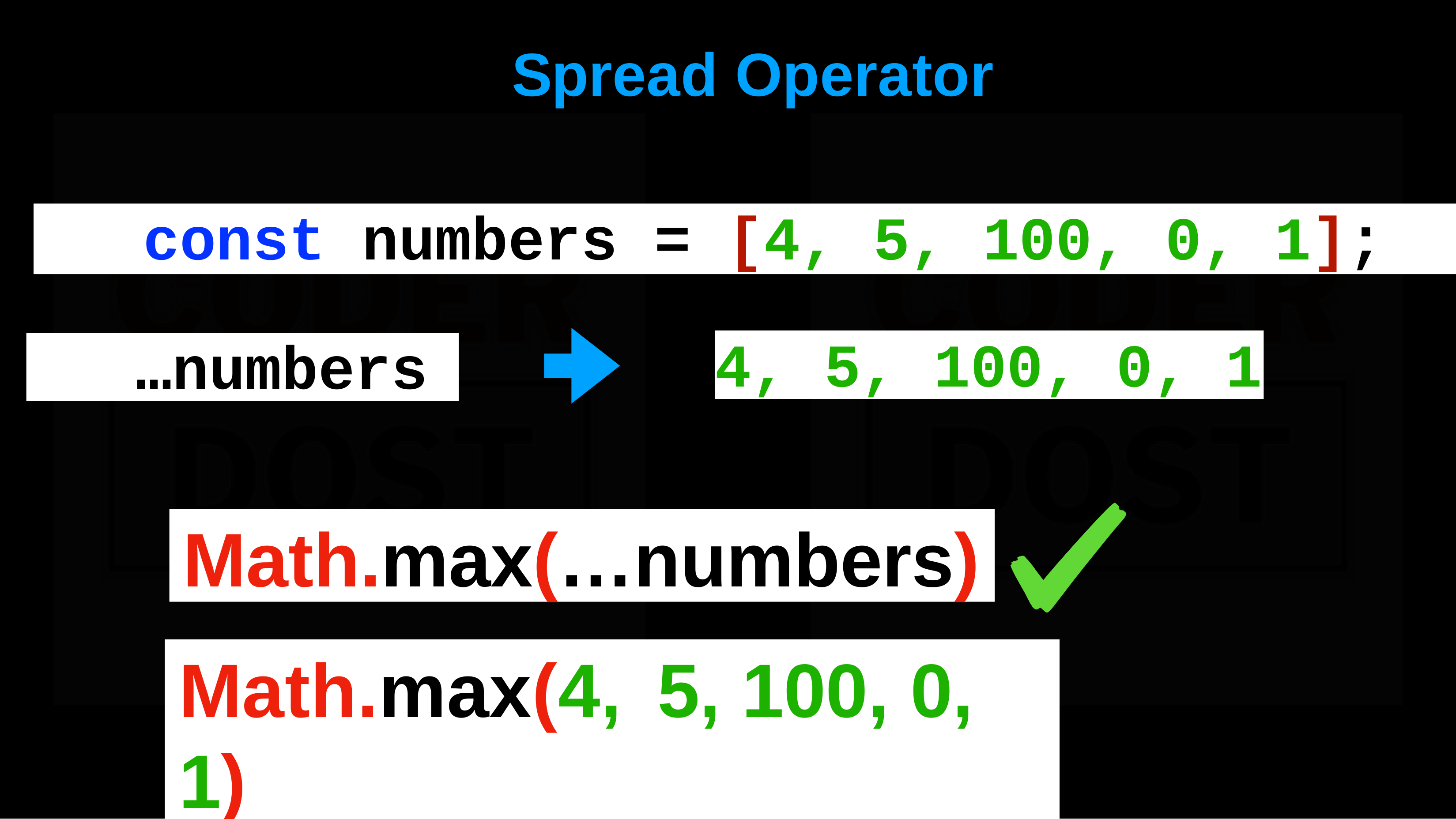

# Spread	Operator
const numbers = [4, 5, 100, 0, 1];

4, 5, 100, 0, 1
…numbers

Math.max(…numbers)
Math.max(4,	5,	100,	0,	1)